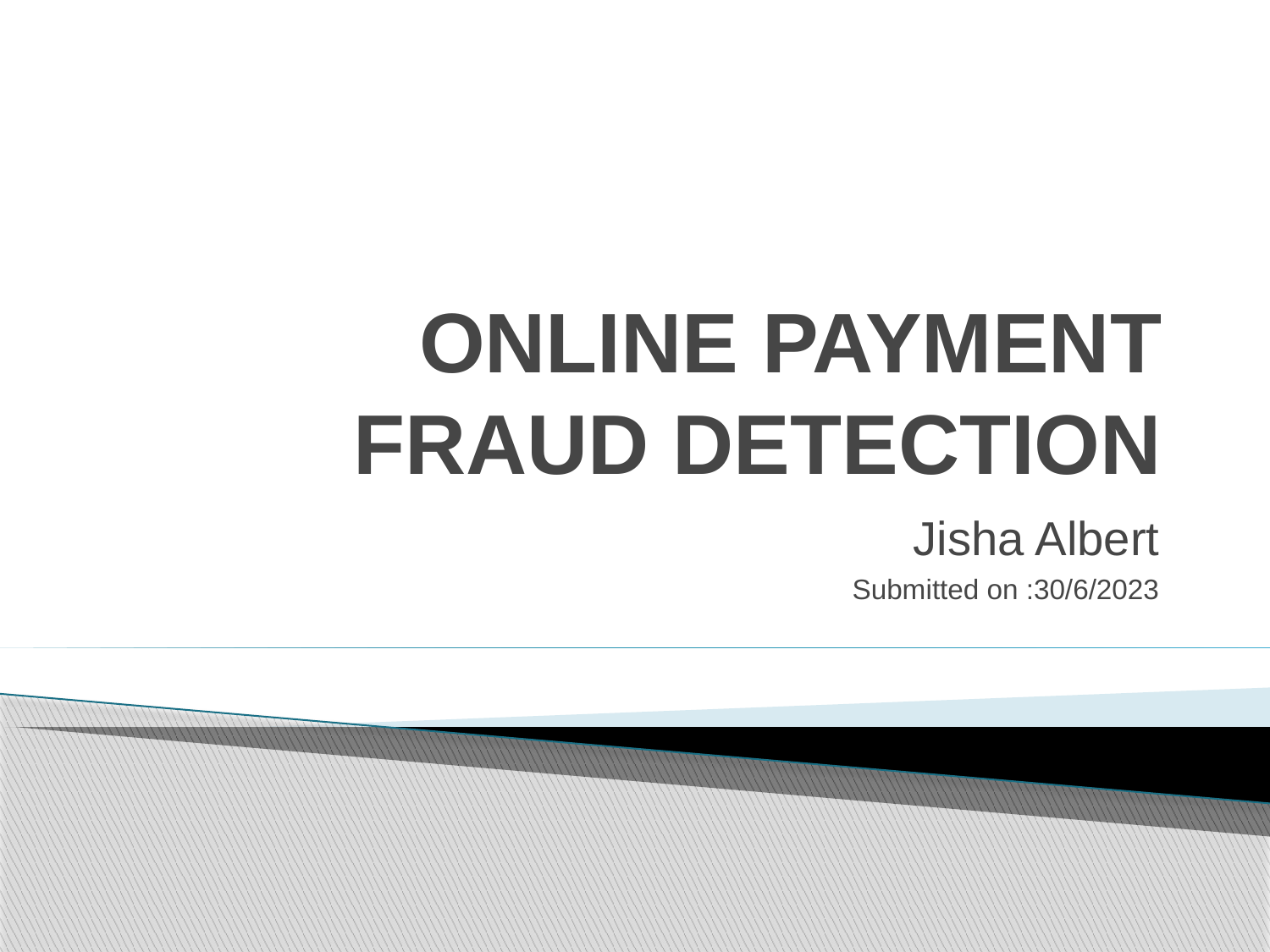

# ONLINE PAYMENT FRAUD DETECTION
Jisha Albert
Submitted on :30/6/2023